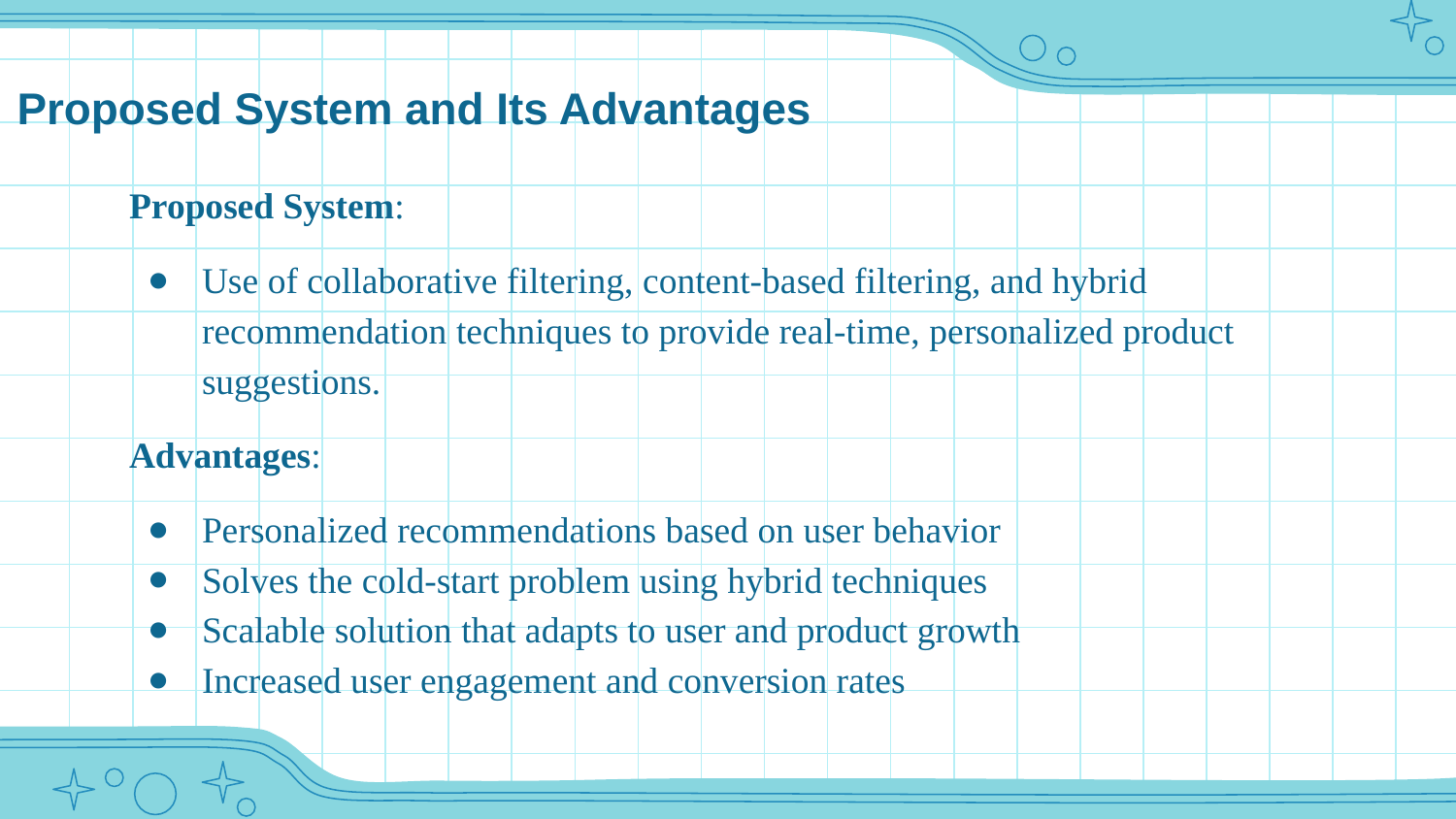

# Proposed System and Its Advantages

Proposed System:
Use of collaborative filtering, content-based filtering, and hybrid recommendation techniques to provide real-time, personalized product suggestions.
Advantages:
Personalized recommendations based on user behavior
Solves the cold-start problem using hybrid techniques
Scalable solution that adapts to user and product growth
Increased user engagement and conversion rates